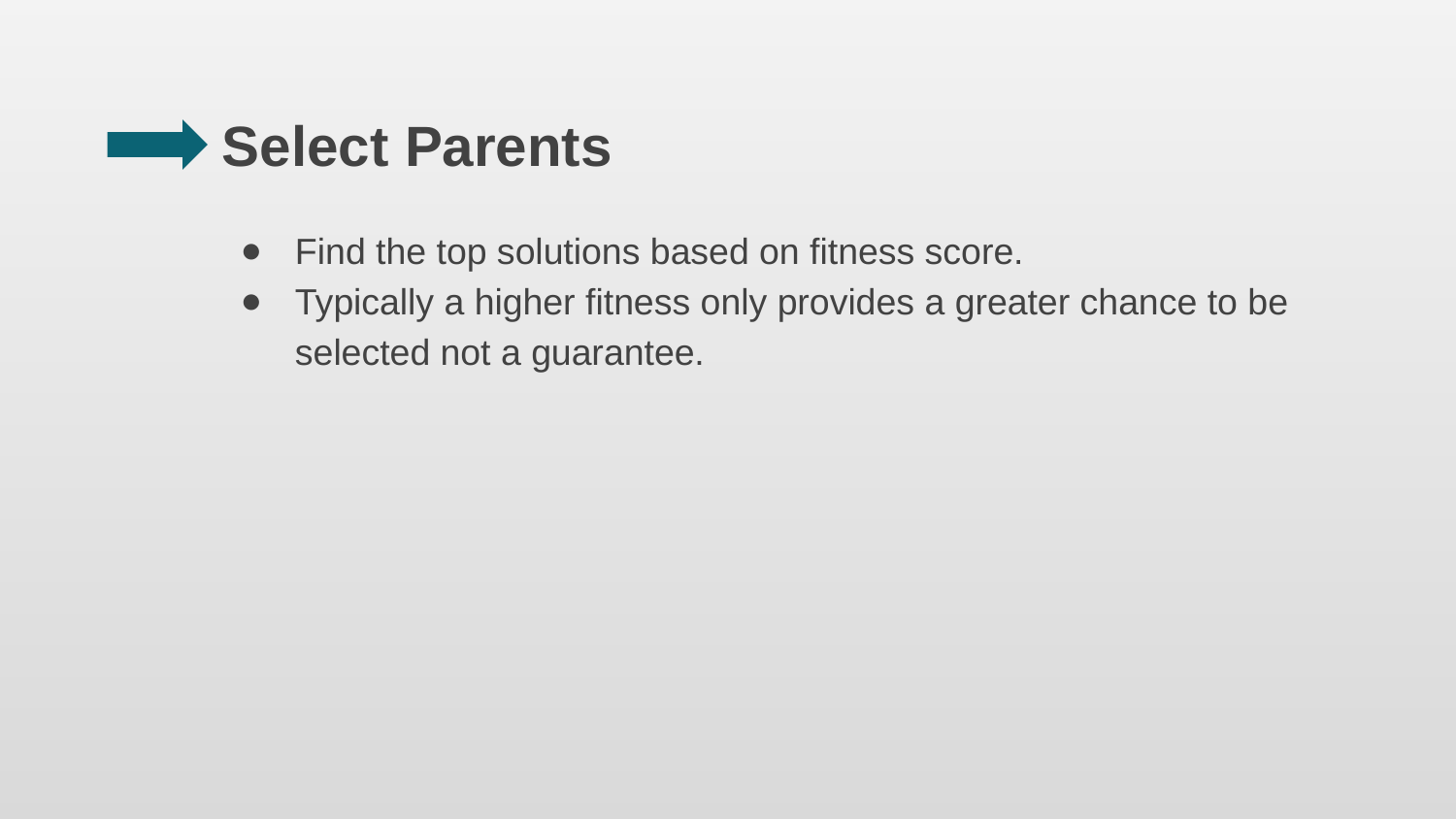

# Select Parents
Find the top solutions based on fitness score.
Typically a higher fitness only provides a greater chance to be selected not a guarantee.